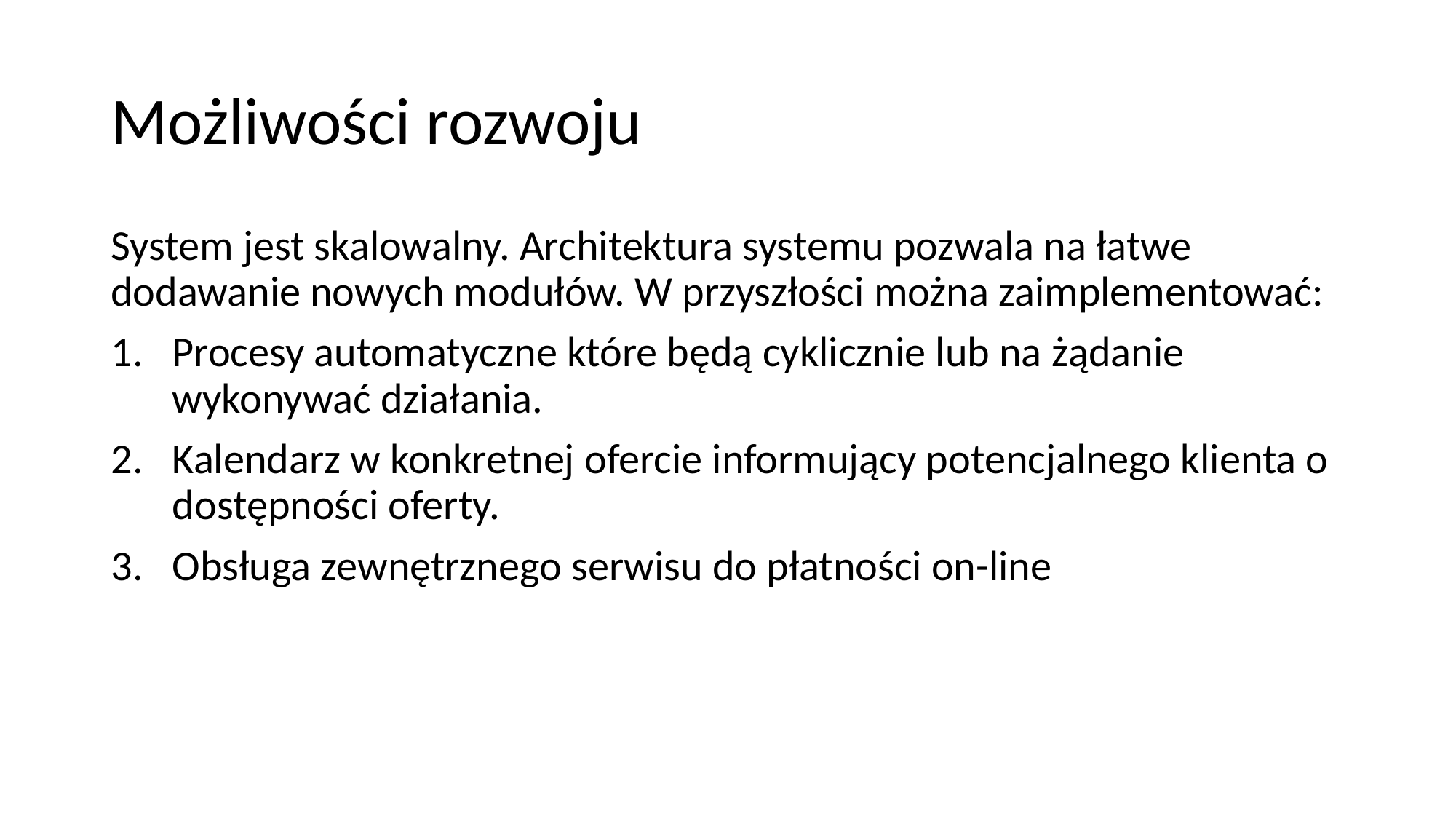

# Możliwości rozwoju
System jest skalowalny. Architektura systemu pozwala na łatwe dodawanie nowych modułów. W przyszłości można zaimplementować:
Procesy automatyczne które będą cyklicznie lub na żądanie wykonywać działania.
Kalendarz w konkretnej ofercie informujący potencjalnego klienta o dostępności oferty.
Obsługa zewnętrznego serwisu do płatności on-line